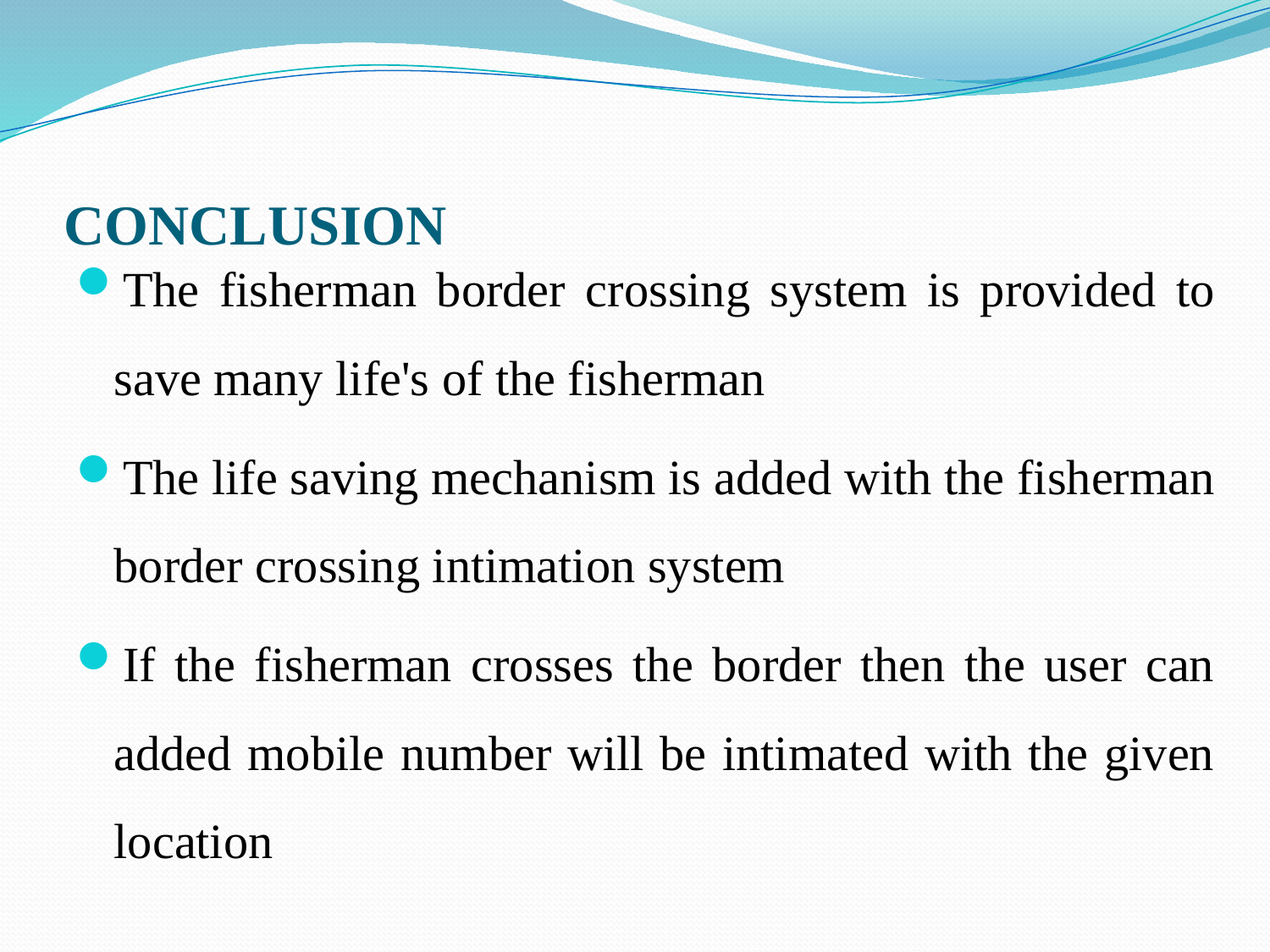

# CONCLUSION
The fisherman border crossing system is provided to save many life's of the fisherman
The life saving mechanism is added with the fisherman border crossing intimation system
If the fisherman crosses the border then the user can added mobile number will be intimated with the given location